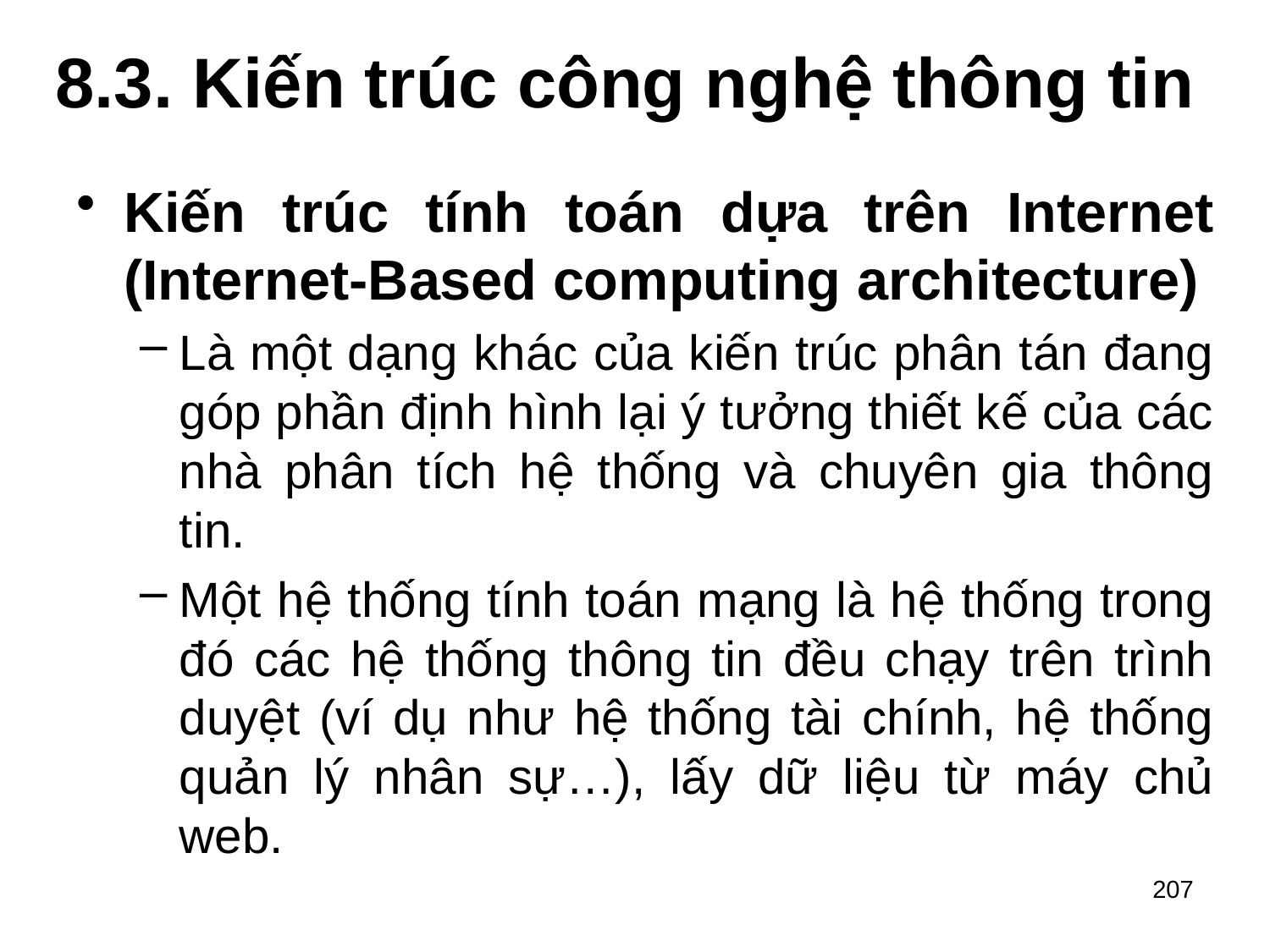

# 8.3. Kiến trúc công nghệ thông tin
Kiến trúc tính toán dựa trên Internet (Internet-Based computing architecture)
Là một dạng khác của kiến trúc phân tán đang góp phần định hình lại ý tưởng thiết kế của các nhà phân tích hệ thống và chuyên gia thông tin.
Một hệ thống tính toán mạng là hệ thống trong đó các hệ thống thông tin đều chạy trên trình duyệt (ví dụ như hệ thống tài chính, hệ thống quản lý nhân sự…), lấy dữ liệu từ máy chủ web.
207